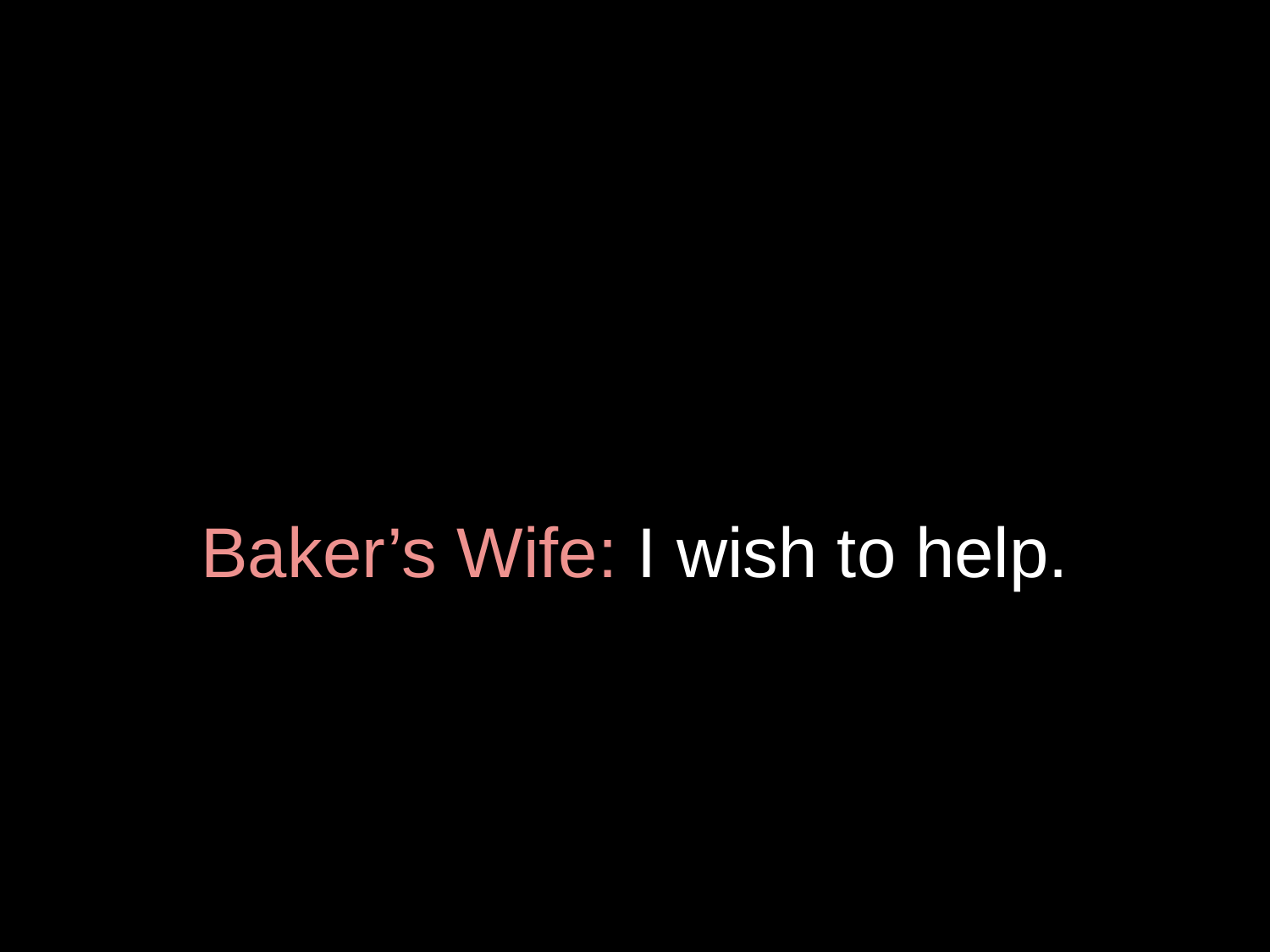

# Baker’s Wife: I wish to help.